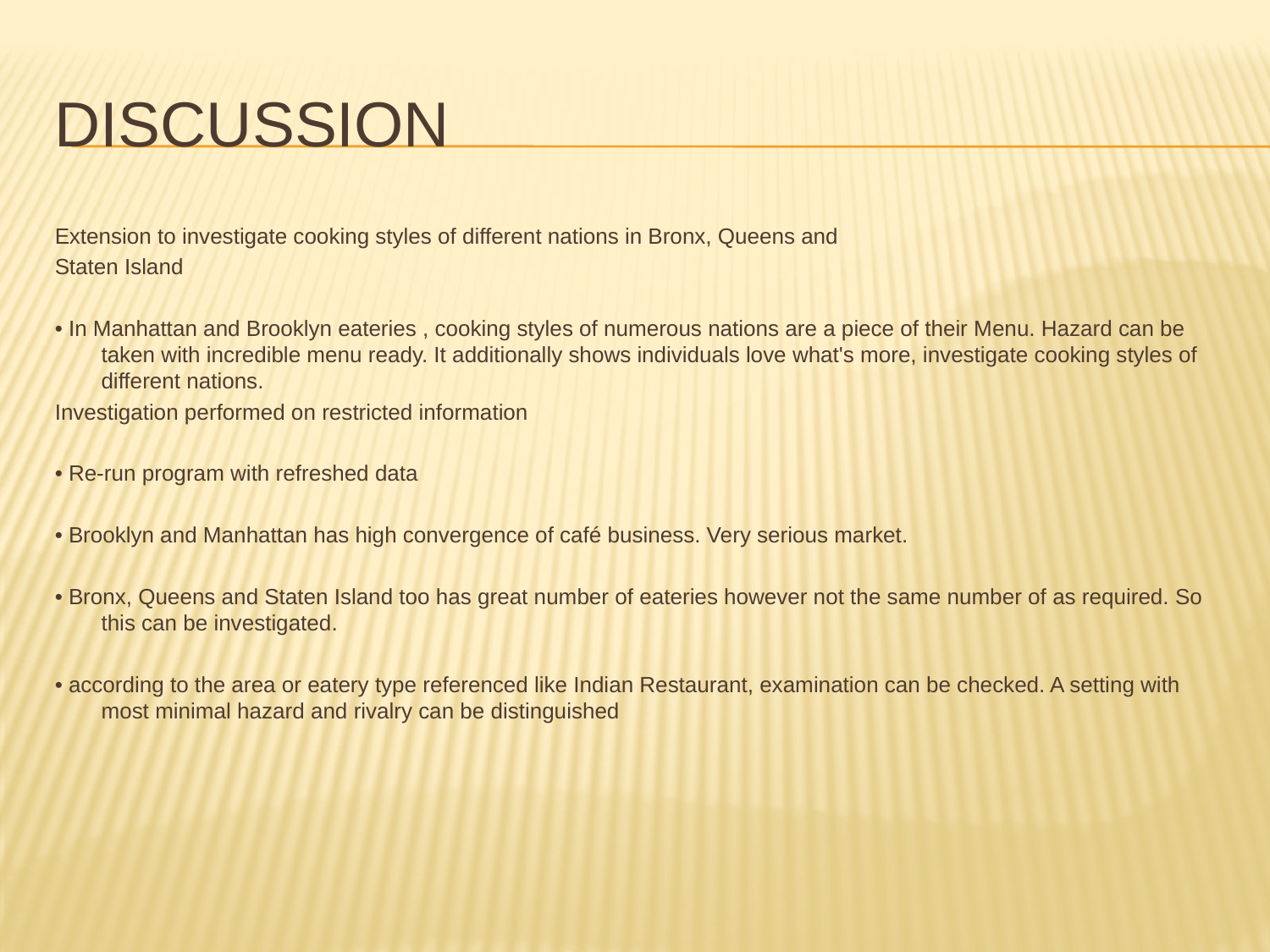

# DISCUSSION
Extension to investigate cooking styles of different nations in Bronx, Queens and
Staten Island

• In Manhattan and Brooklyn eateries , cooking styles of numerous nations are a piece of their Menu. Hazard can be taken with incredible menu ready. It additionally shows individuals love what's more, investigate cooking styles of different nations.
Investigation performed on restricted information

• Re-run program with refreshed data

• Brooklyn and Manhattan has high convergence of café business. Very serious market.

• Bronx, Queens and Staten Island too has great number of eateries however not the same number of as required. So this can be investigated.

• according to the area or eatery type referenced like Indian Restaurant, examination can be checked. A setting with  most minimal hazard and rivalry can be distinguished